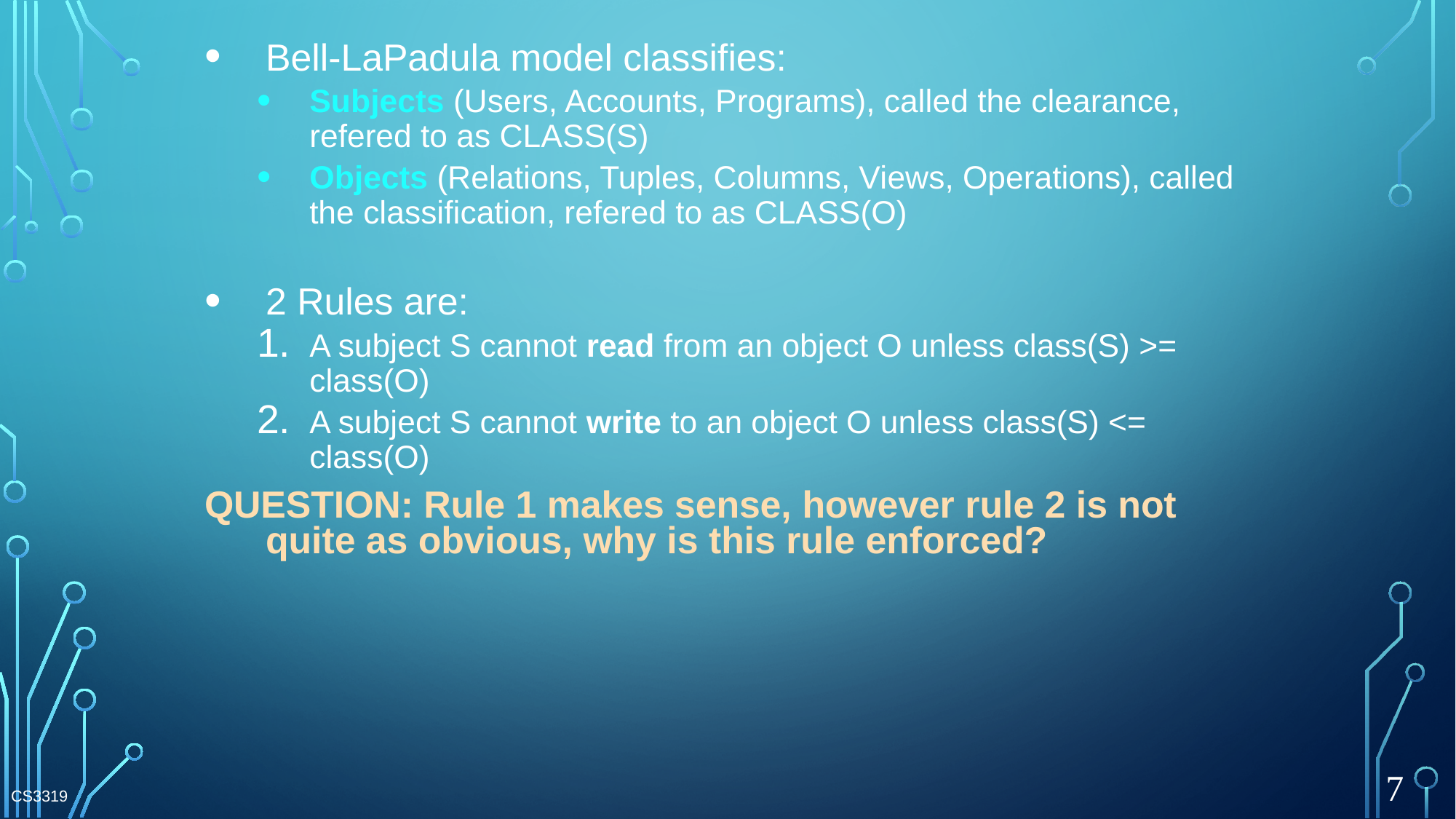

Bell-LaPadula model classifies:
Subjects (Users, Accounts, Programs), called the clearance, refered to as CLASS(S)
Objects (Relations, Tuples, Columns, Views, Operations), called the classification, refered to as CLASS(O)

2 Rules are:
A subject S cannot read from an object O unless class(S) >= class(O)
A subject S cannot write to an object O unless class(S) <= class(O)
QUESTION: Rule 1 makes sense, however rule 2 is not quite as obvious, why is this rule enforced?

7
CS3319